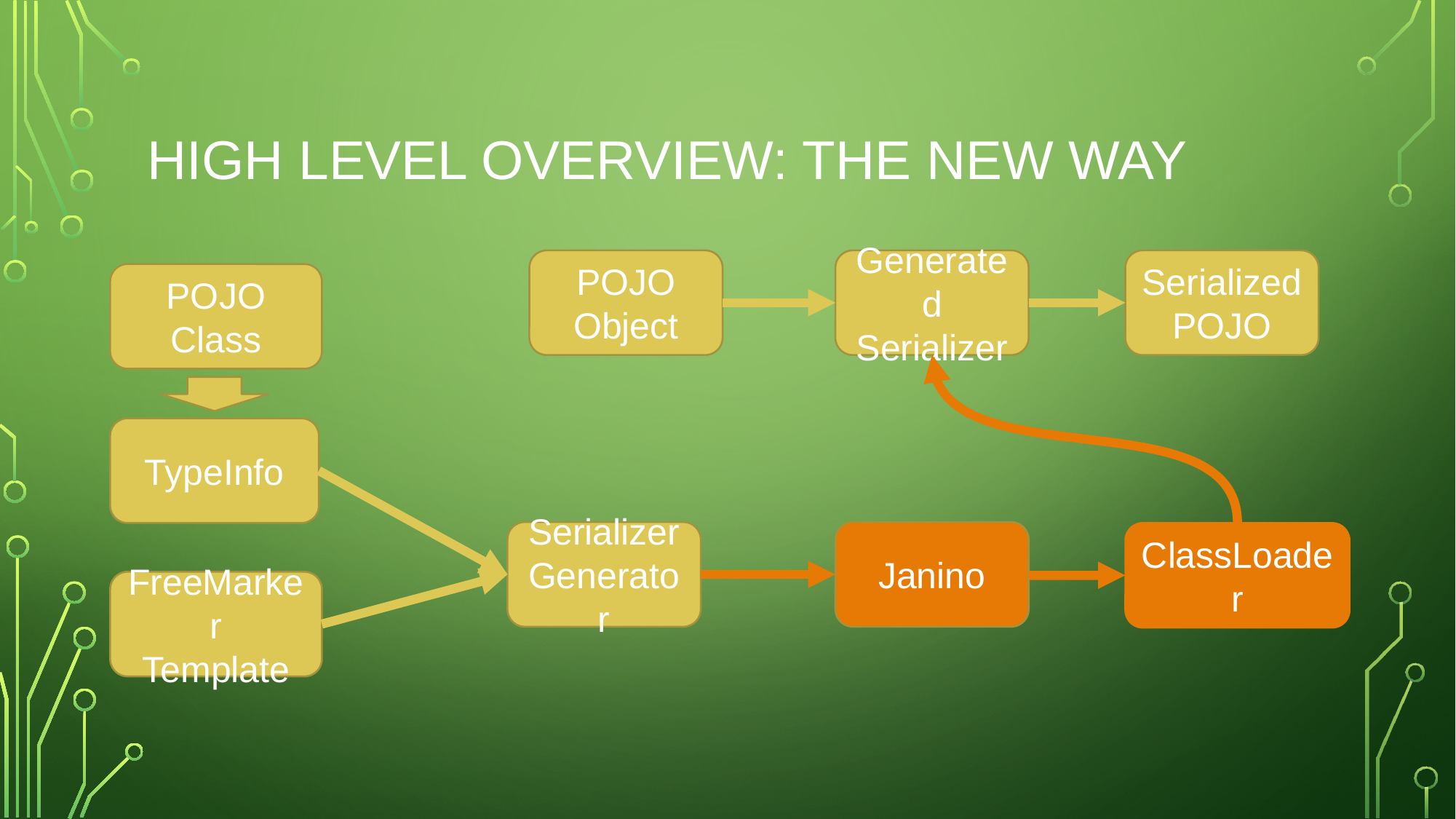

# High level overview: the new way
POJO
Object
Generated
Serializer
Serialized
POJO
POJO
Class

TypeInfo
Serializer
Generator
Janino
ClassLoader
FreeMarker
Template